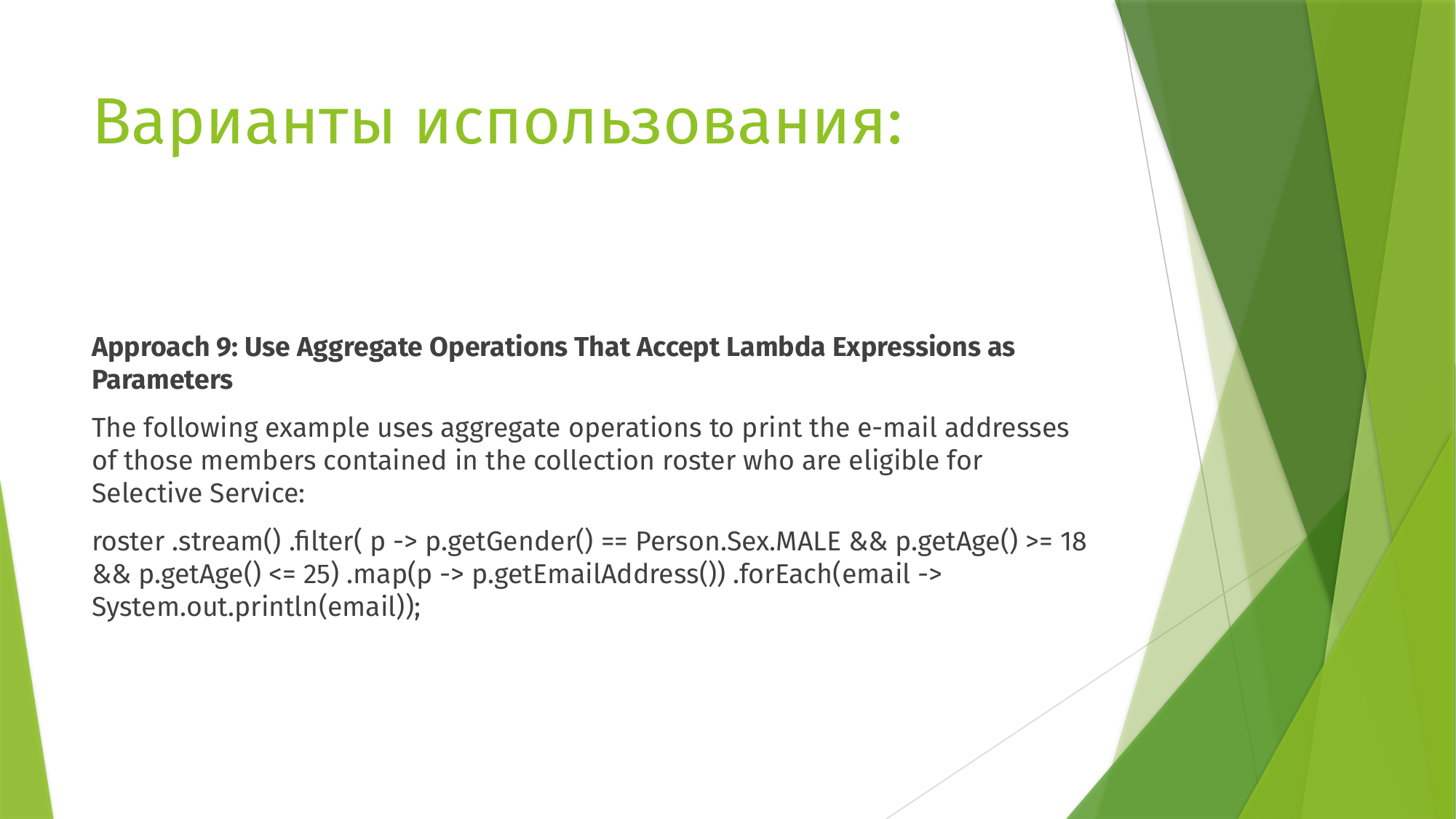

# Варианты использования:
Approach 9: Use Aggregate Operations That Accept Lambda Expressions as Parameters
The following example uses aggregate operations to print the e-mail addresses of those members contained in the collection roster who are eligible for Selective Service:
roster .stream() .filter( p -> p.getGender() == Person.Sex.MALE && p.getAge() >= 18 && p.getAge() <= 25) .map(p -> p.getEmailAddress()) .forEach(email -> System.out.println(email));